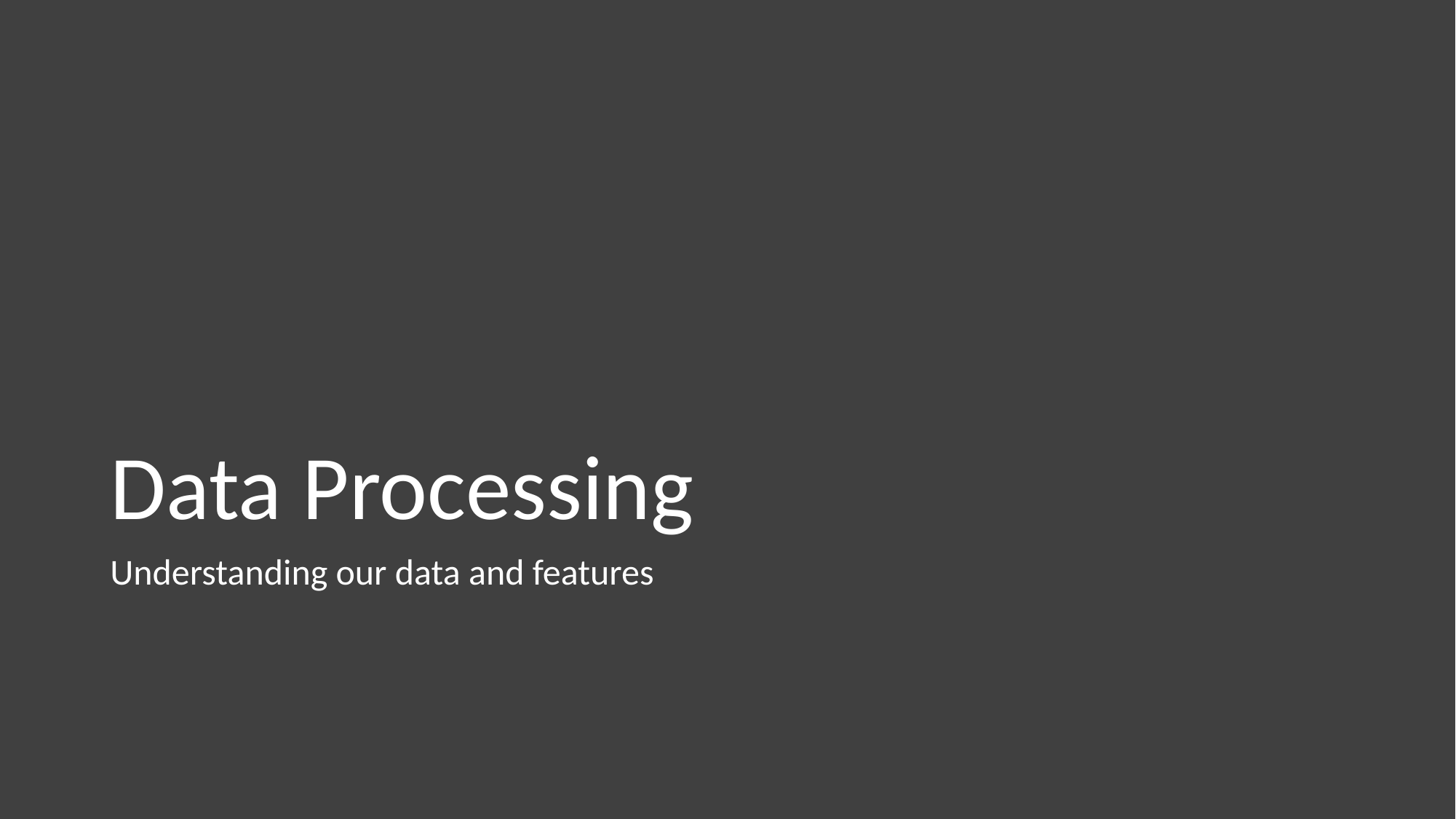

# Data Processing
Understanding our data and features